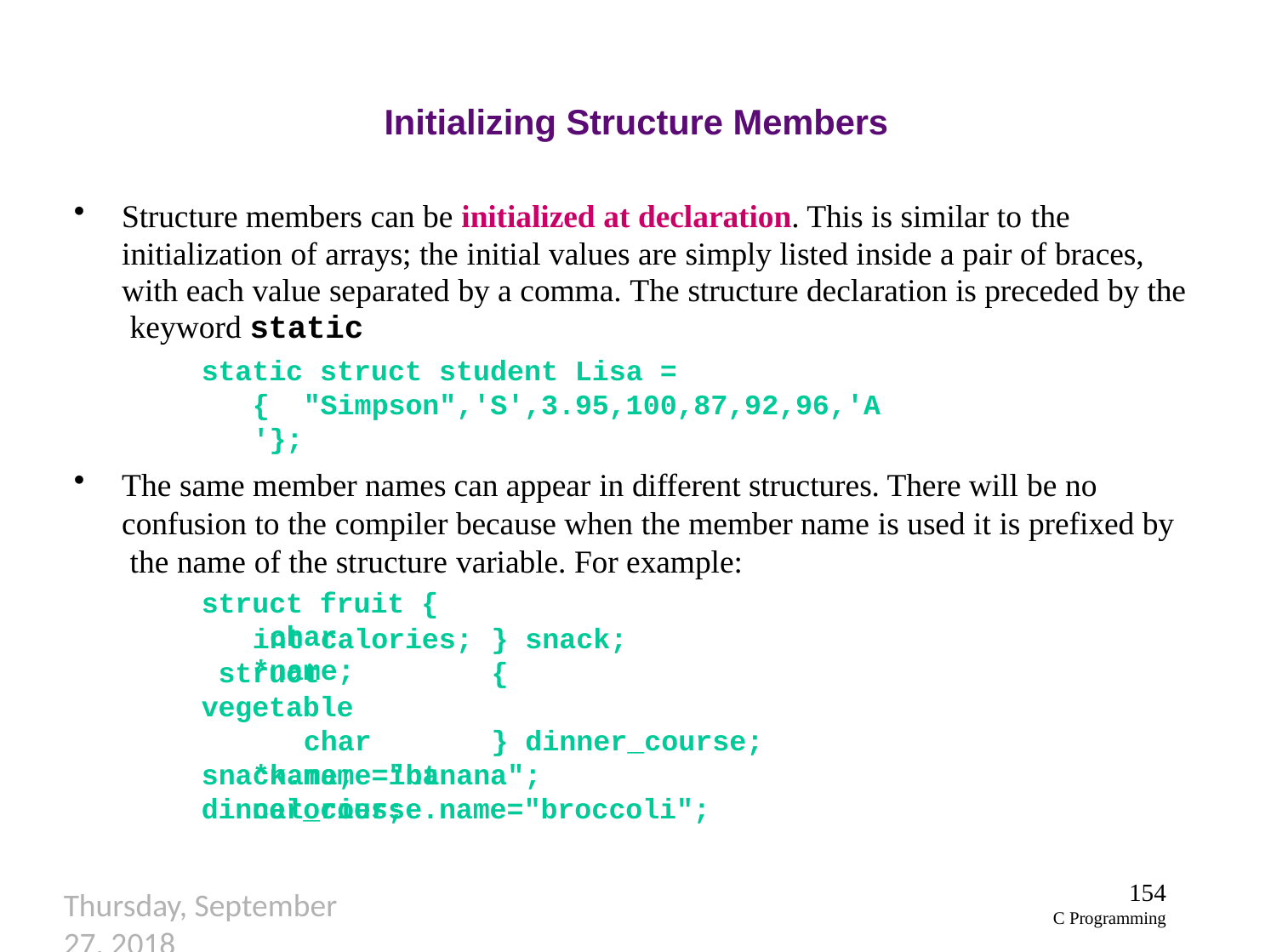

# Initializing Structure Members
Structure members can be initialized at declaration. This is similar to the
initialization of arrays; the initial values are simply listed inside a pair of braces,  with each value separated by a comma. The structure declaration is preceded by the  keyword static
static struct student Lisa = {  "Simpson",'S',3.95,100,87,92,96,'A'};
The same member names can appear in different structures. There will be no  confusion to the compiler because when the member name is used it is prefixed by  the name of the structure variable. For example:
struct fruit {  char *name;
int calories;  struct vegetable
char *name;  int calories;
} snack;
{
} dinner_course;
snack.name="banana";  dinner_course.name="broccoli";
154
C Programming
Thursday, September 27, 2018